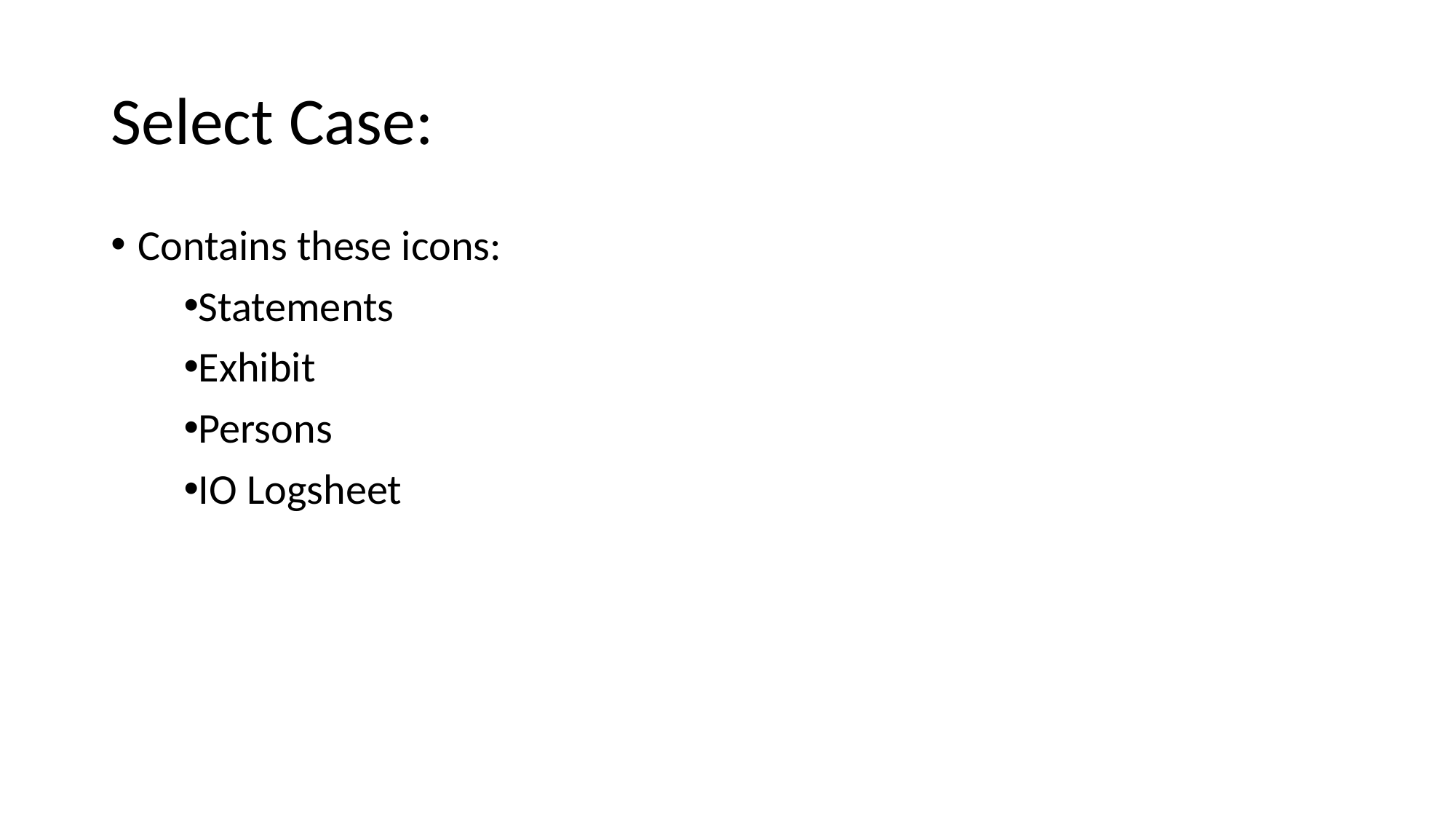

# Select Case:
Contains these icons:
Statements
Exhibit
Persons
IO Logsheet